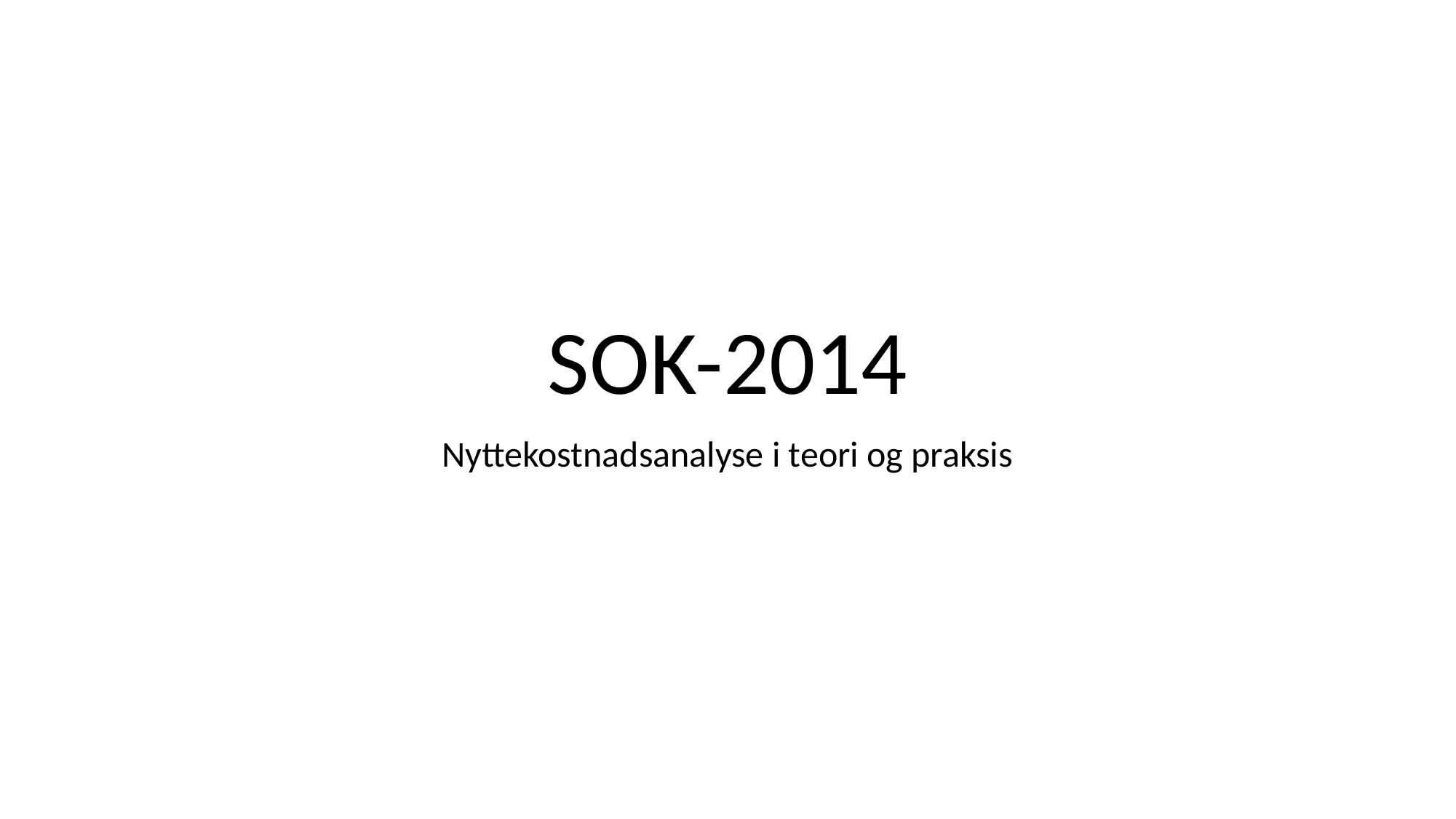

# SOK-2014
Nyttekostnadsanalyse i teori og praksis